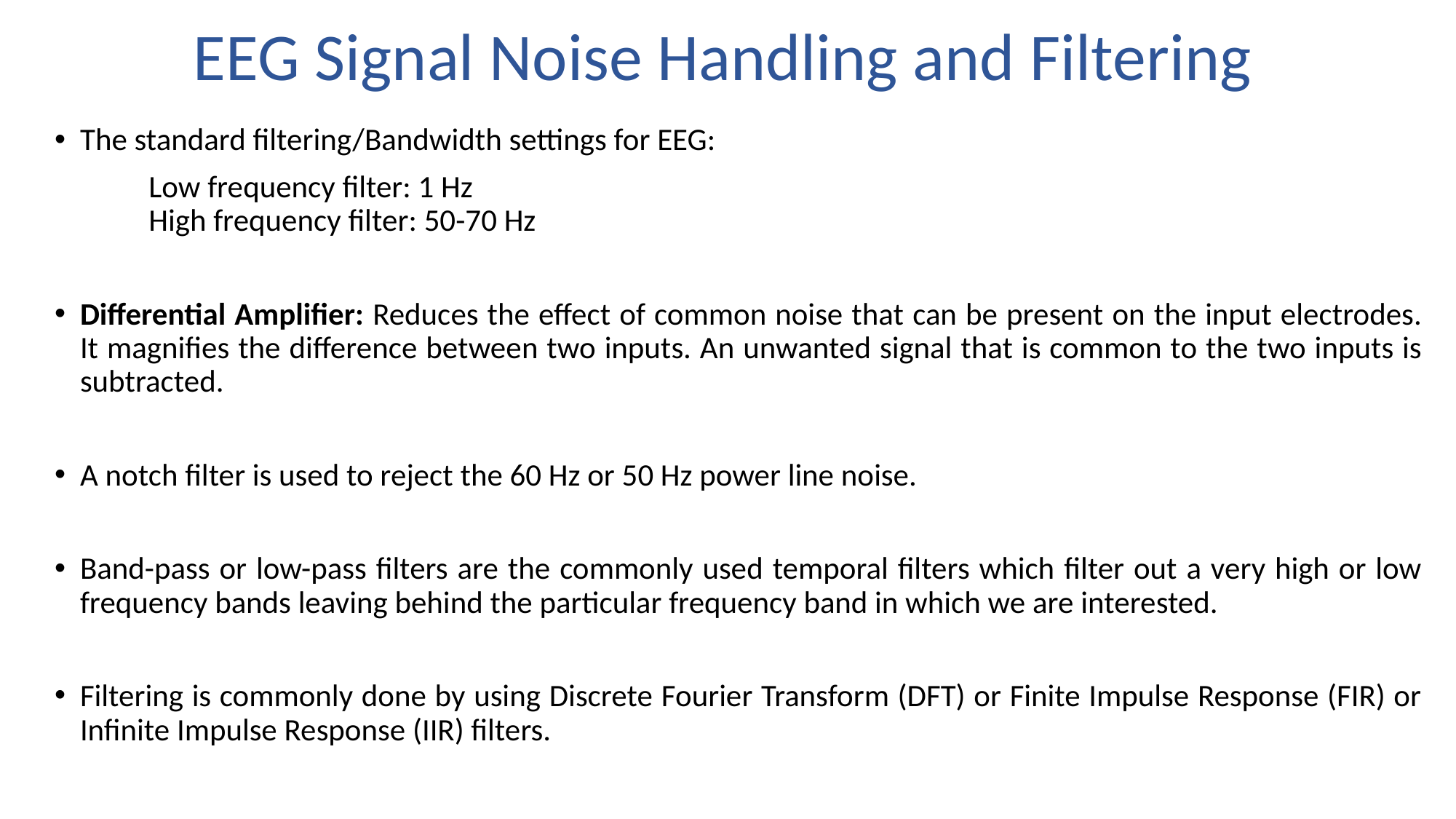

# EEG Signal Noise Handling and Filtering
The standard filtering/Bandwidth settings for EEG:
	Low frequency filter: 1 Hz
	High frequency filter: 50-70 Hz

Differential Amplifier: Reduces the effect of common noise that can be present on the input electrodes. It magnifies the difference between two inputs. An unwanted signal that is common to the two inputs is subtracted.

A notch filter is used to reject the 60 Hz or 50 Hz power line noise.

Band-pass or low-pass filters are the commonly used temporal filters which filter out a very high or low frequency bands leaving behind the particular frequency band in which we are interested.

Filtering is commonly done by using Discrete Fourier Transform (DFT) or Finite Impulse Response (FIR) or Infinite Impulse Response (IIR) filters.